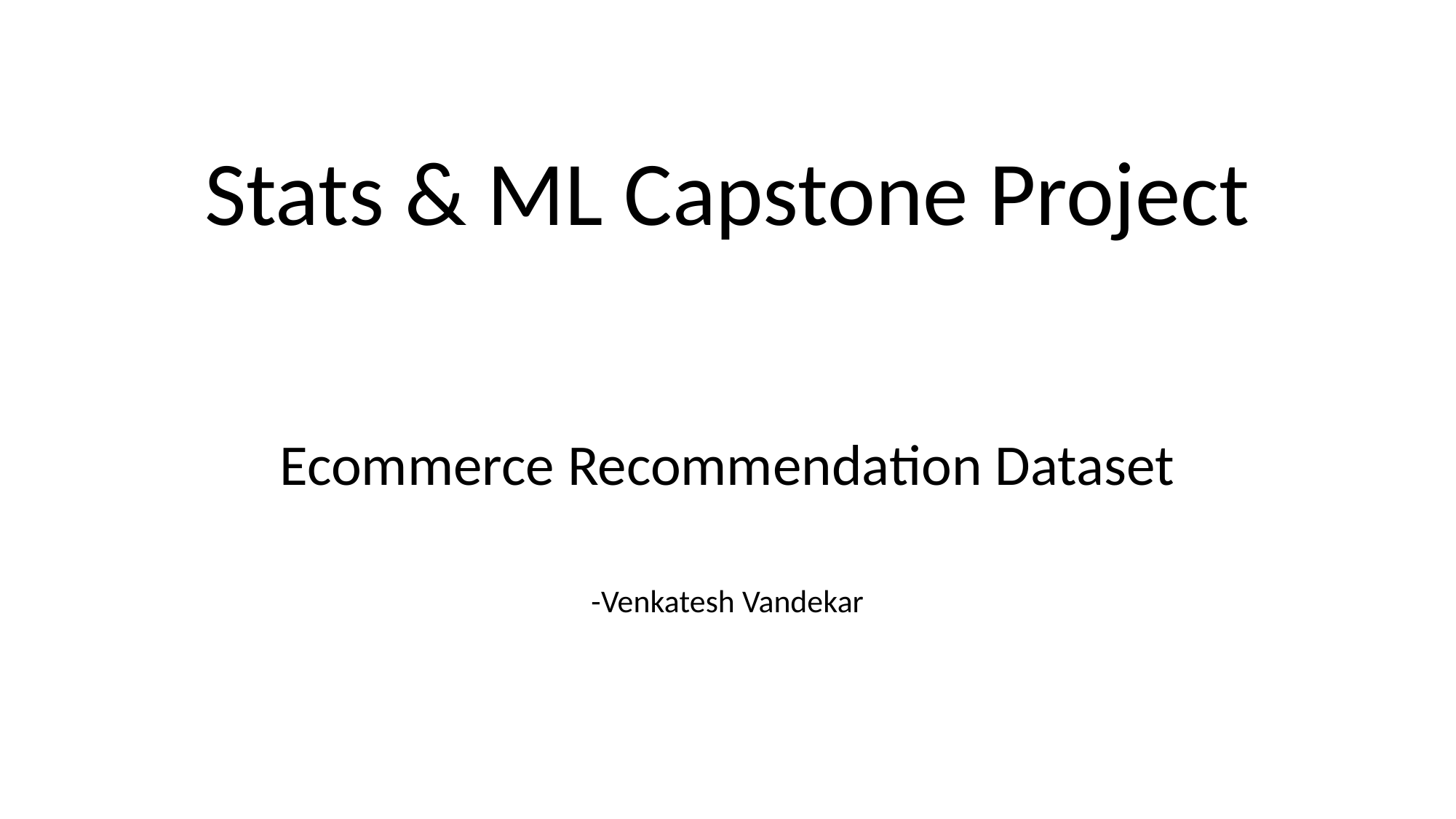

# Stats & ML Capstone Project
Ecommerce Recommendation Dataset

-Venkatesh Vandekar